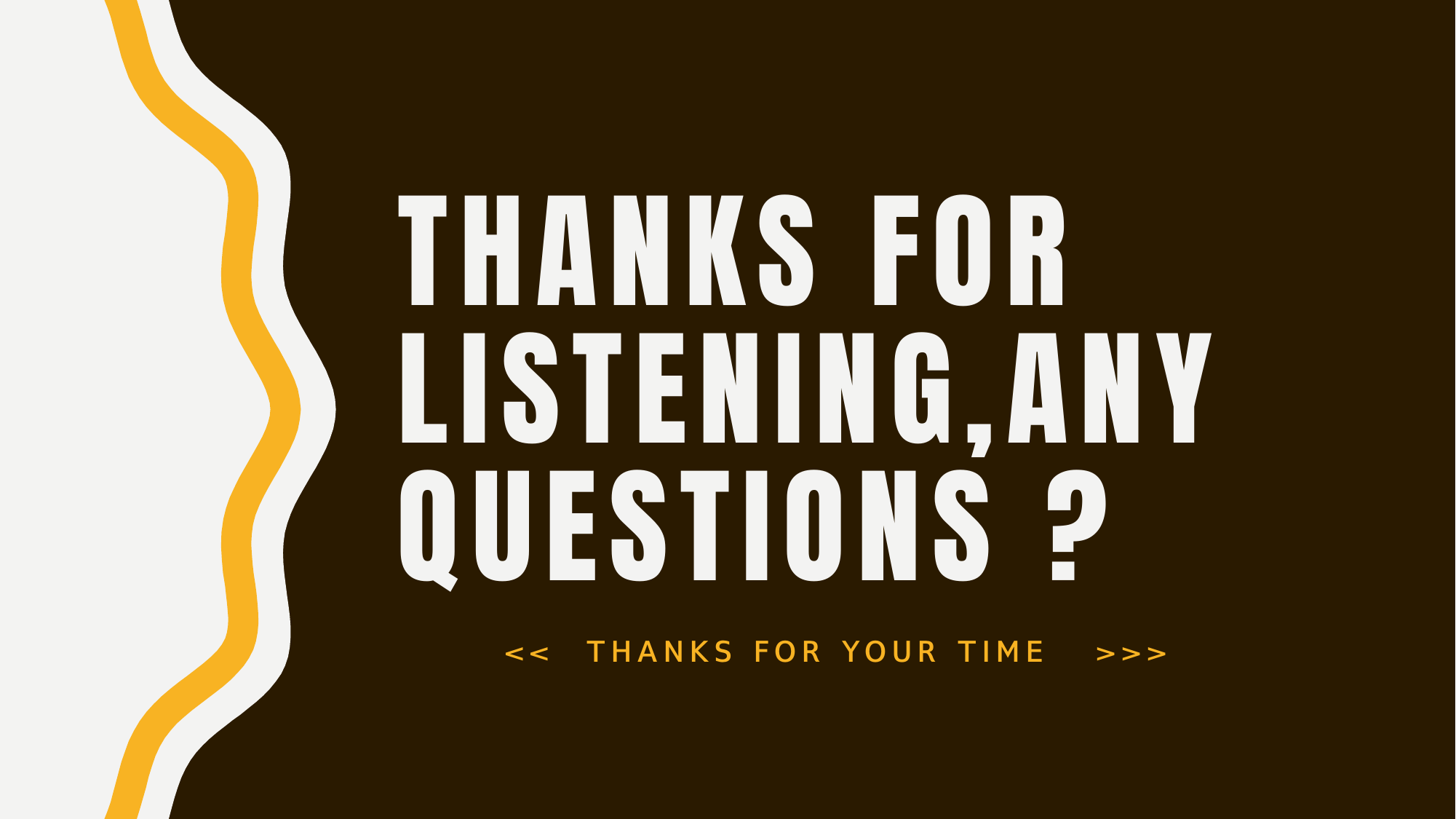

# THANKS FOR LISTEning,any questions ?
<<  Thanks for your time   >>>